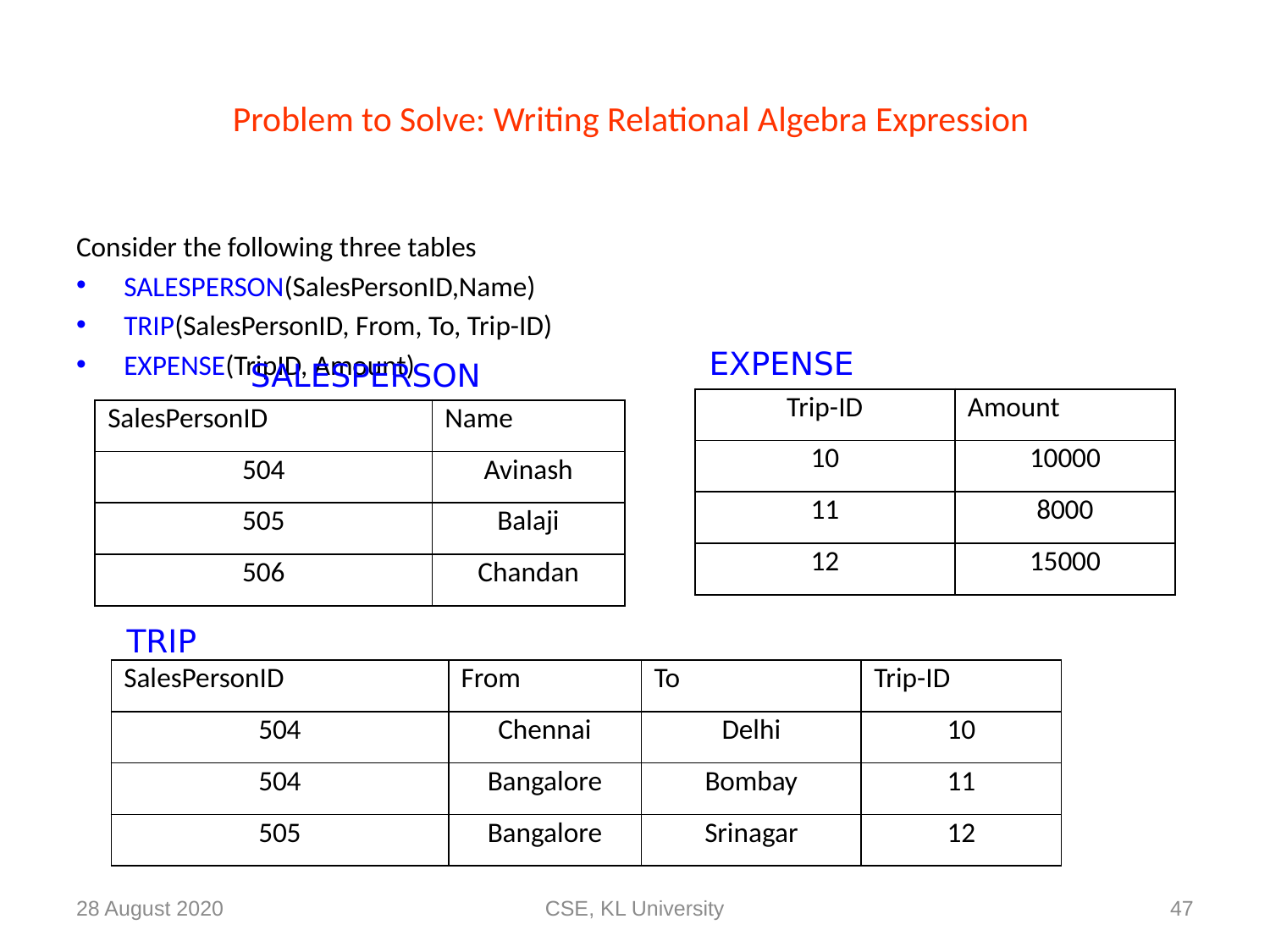

# Problem to Solve: Writing Relational Algebra Expression
Consider the following three tables
SALESPERSON(SalesPersonID,Name)
TRIP(SalesPersonID, From, To, Trip-ID)
EXPENSE(TripID, Amount)

EXPENSE
SALESPERSON
| Trip-ID | Amount |
| --- | --- |
| 10 | 10000 |
| 11 | 8000 |
| 12 | 15000 |
| SalesPersonID | Name |
| --- | --- |
| 504 | Avinash |
| 505 | Balaji |
| 506 | Chandan |
TRIP
| SalesPersonID | From | To | Trip-ID |
| --- | --- | --- | --- |
| 504 | Chennai | Delhi | 10 |
| 504 | Bangalore | Bombay | 11 |
| 505 | Bangalore | Srinagar | 12 |
28 August 2020
CSE, KL University
47